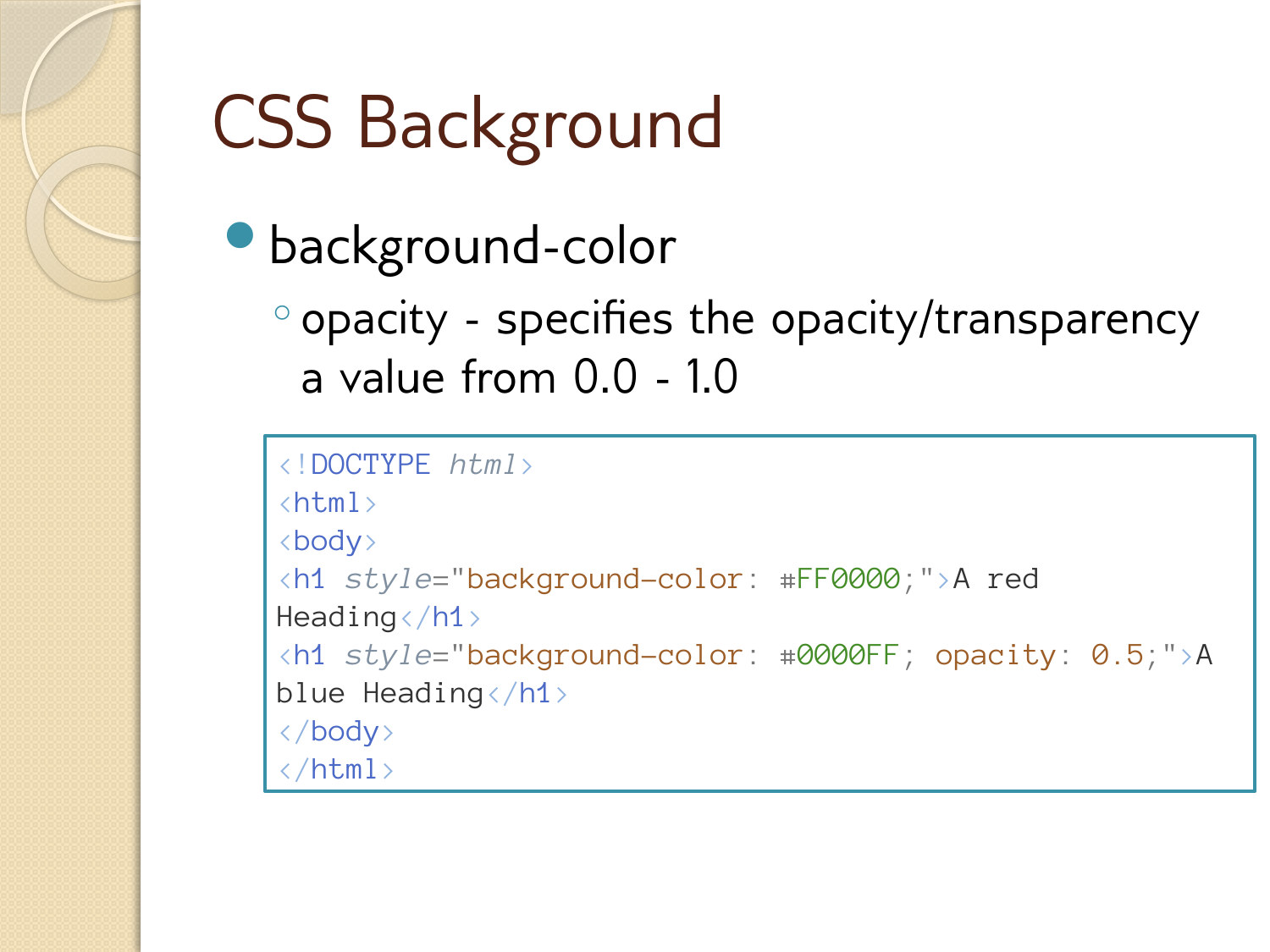

# CSS Background
background-color
opacity - specifies the opacity/transparency a value from 0.0 - 1.0
<!DOCTYPE html>
<html>
<body>
<h1 style="background-color: #FF0000;">A red Heading</h1>
<h1 style="background-color: #0000FF; opacity: 0.5;">A blue Heading</h1>
</body>
</html>